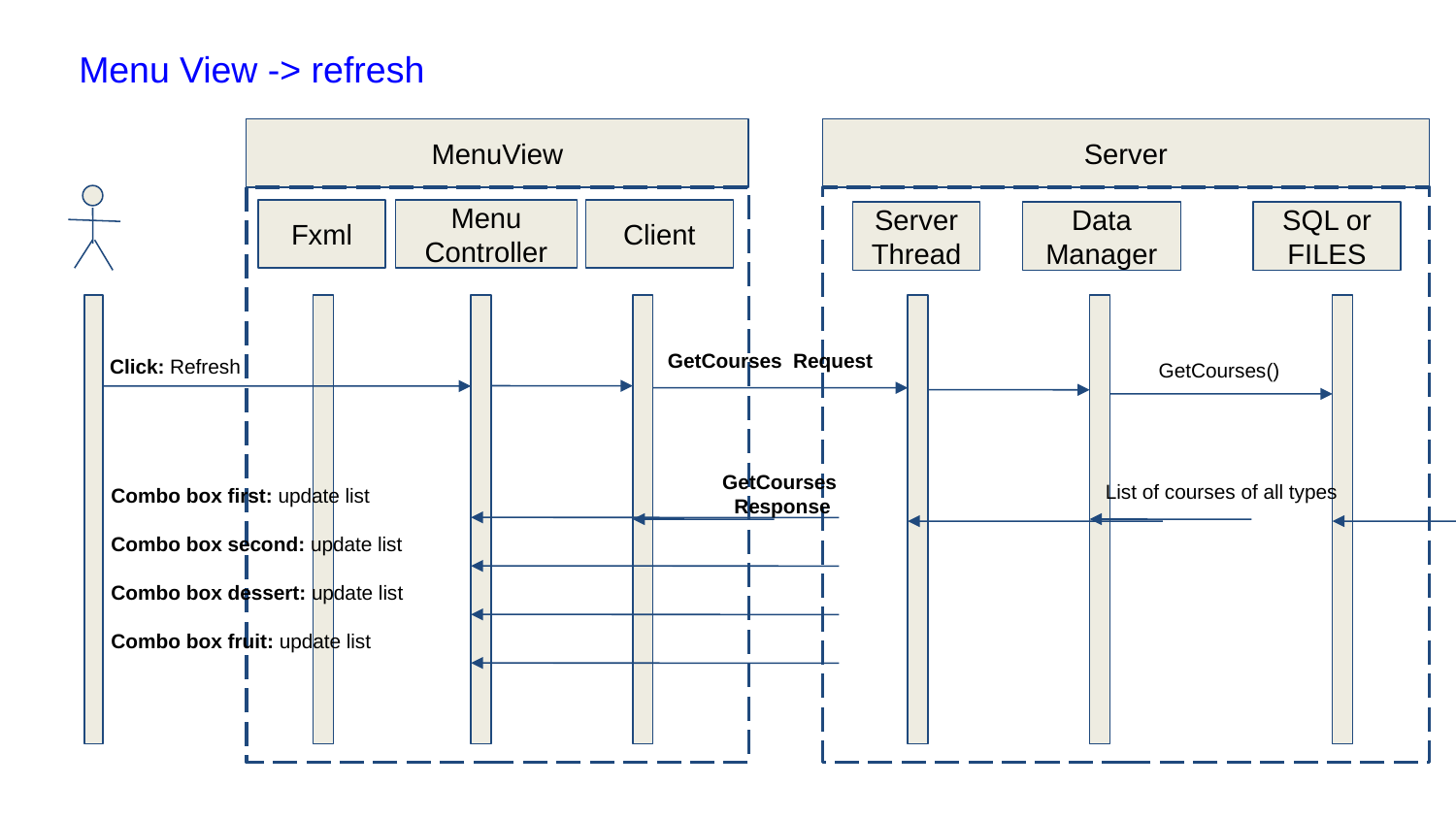

Menu View -> refresh
MenuView
Server

Fxml
Menu Controller
Client
ServerThread
Data Manager
SQL or FILES

GetCourses  Request
Click: Refresh
GetCourses()

GetCourses  Response
List of courses of all types
Combo box first: update list
Combo box second: update list

Combo box dessert: update list

Combo box fruit: update list